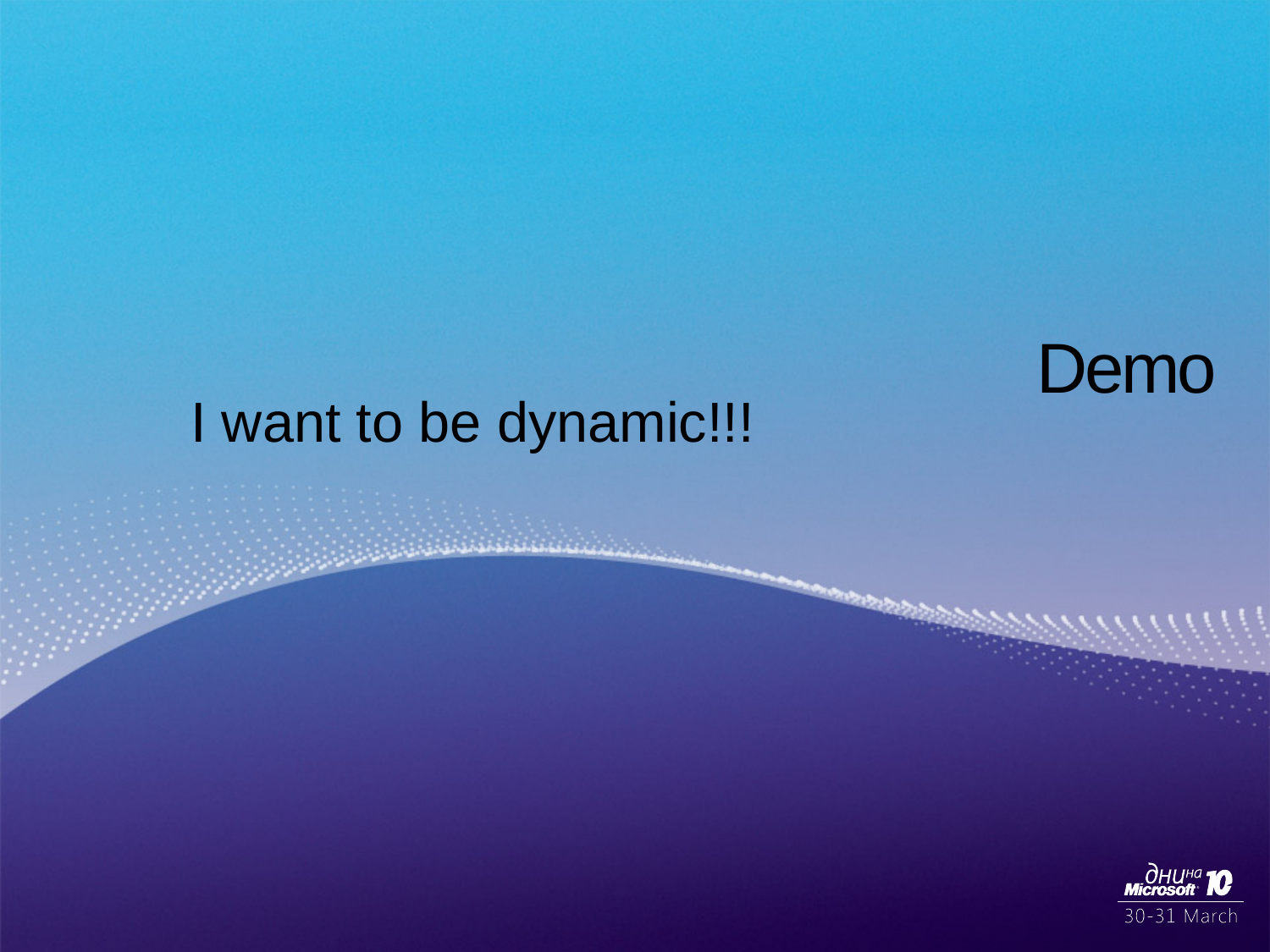

# Demo
I want to be dynamic!!!